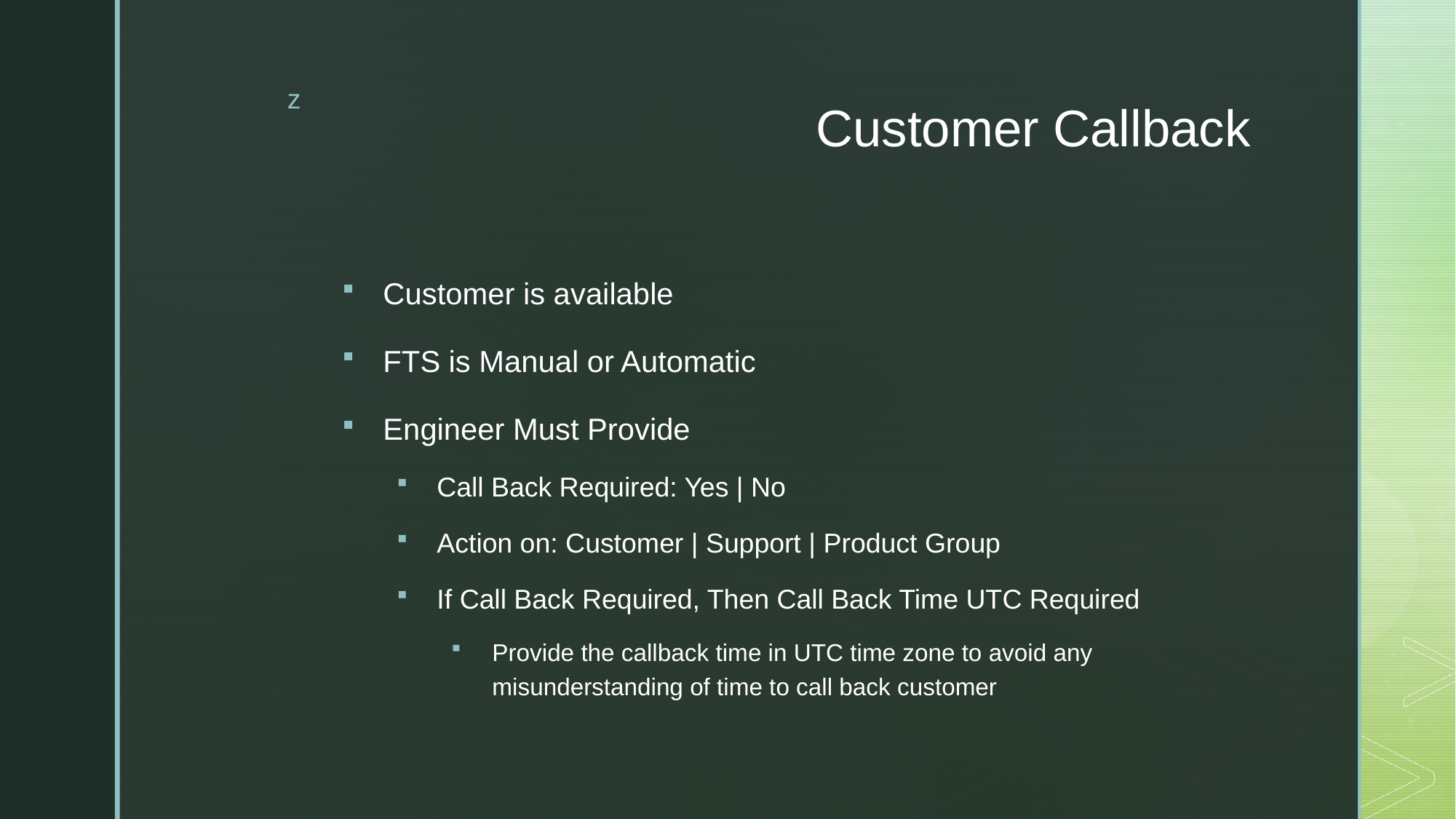

# Customer Callback
Customer is available
FTS is Manual or Automatic
Engineer Must Provide
Call Back Required: Yes | No
Action on: Customer | Support | Product Group
If Call Back Required, Then Call Back Time UTC Required
Provide the callback time in UTC time zone to avoid any misunderstanding of time to call back customer